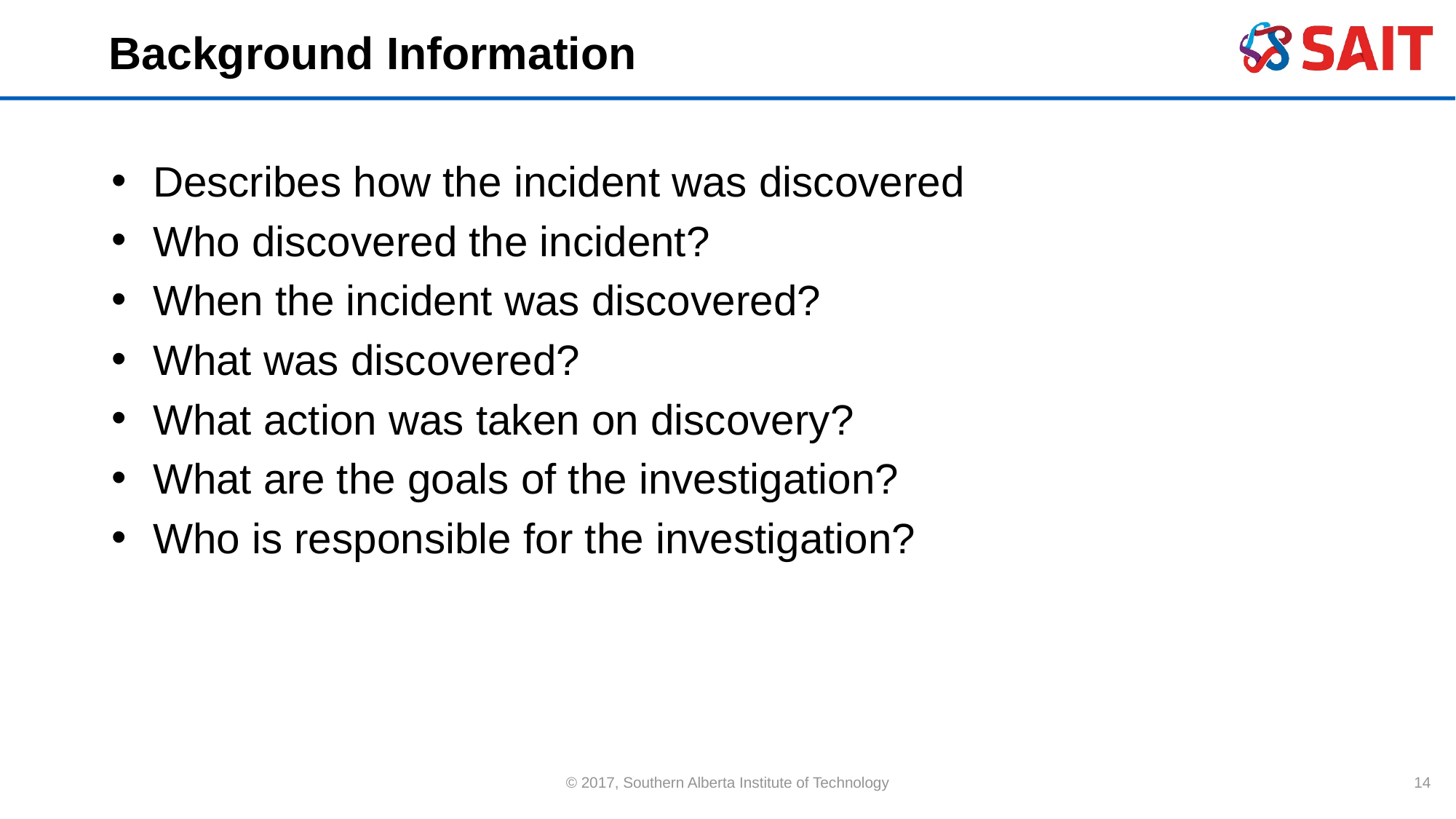

# Background Information
Describes how the incident was discovered
Who discovered the incident?
When the incident was discovered?
What was discovered?
What action was taken on discovery?
What are the goals of the investigation?
Who is responsible for the investigation?